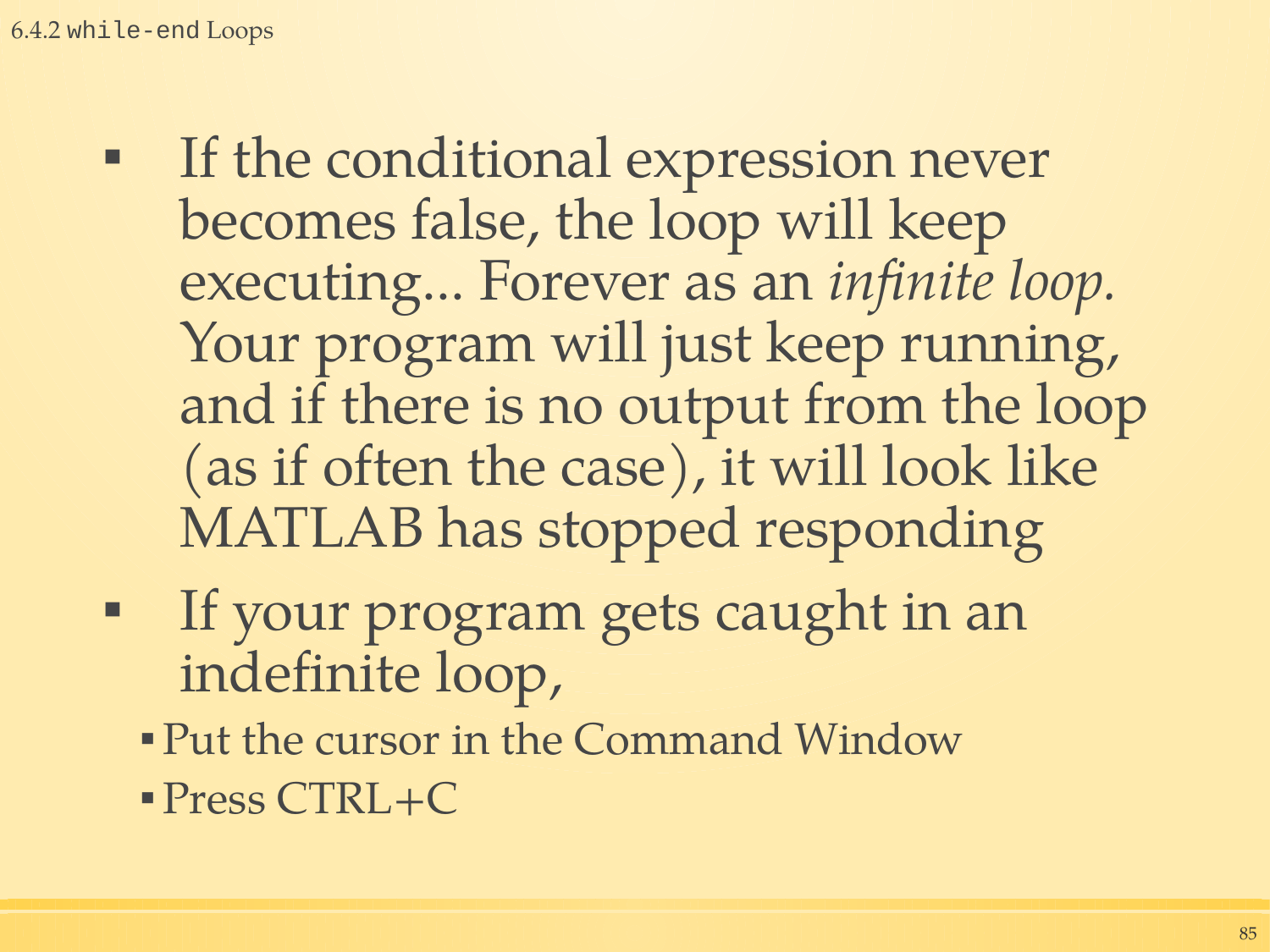

6.4.2 while-end Loops
If the conditional expression never becomes false, the loop will keep executing... Forever as an infinite loop. Your program will just keep running, and if there is no output from the loop (as if often the case), it will look like MATLAB has stopped responding
If your program gets caught in an indefinite loop,
Put the cursor in the Command Window
Press CTRL+C

85